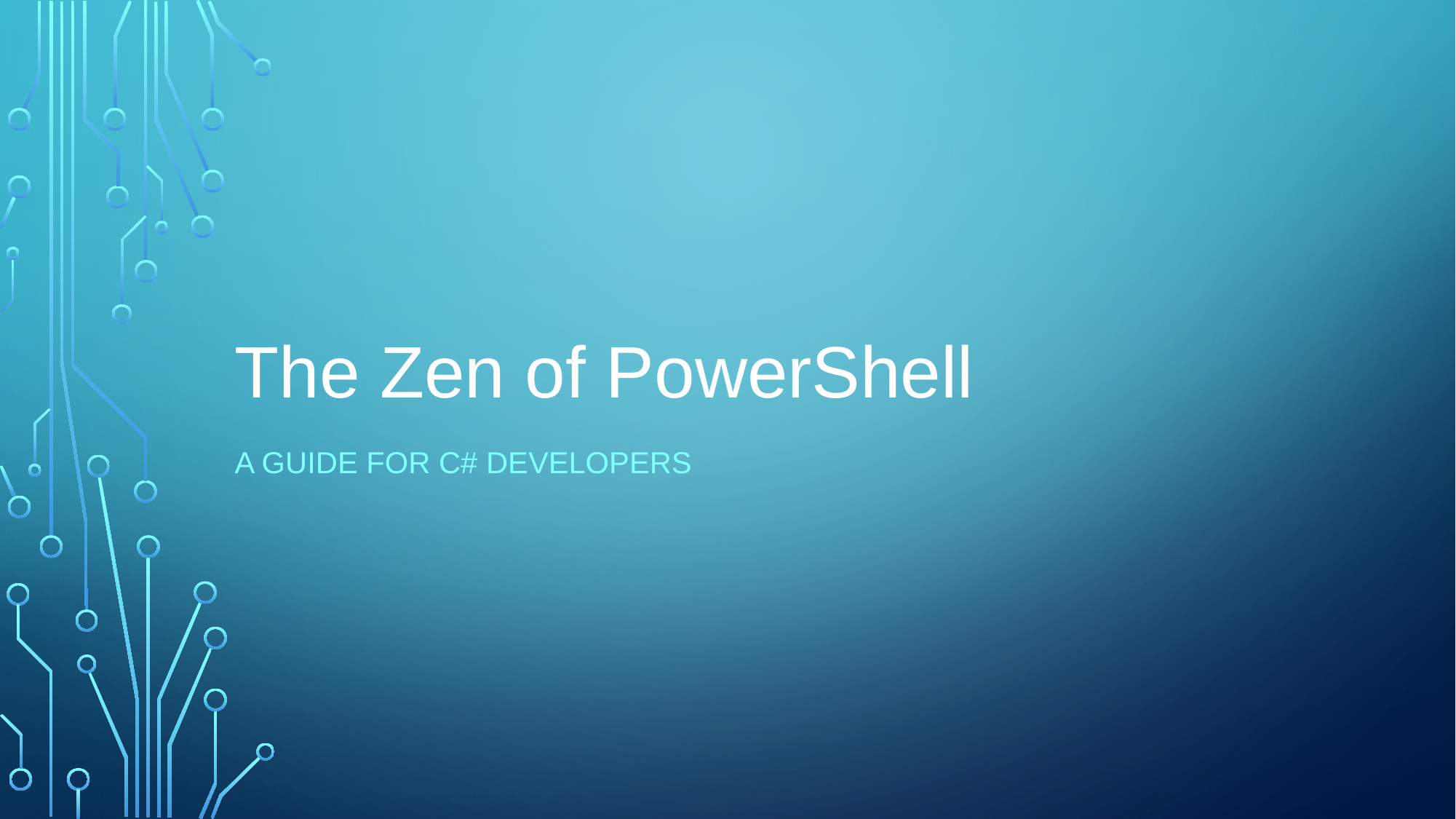

# The Zen of PowerShell
A guide for C# Developers